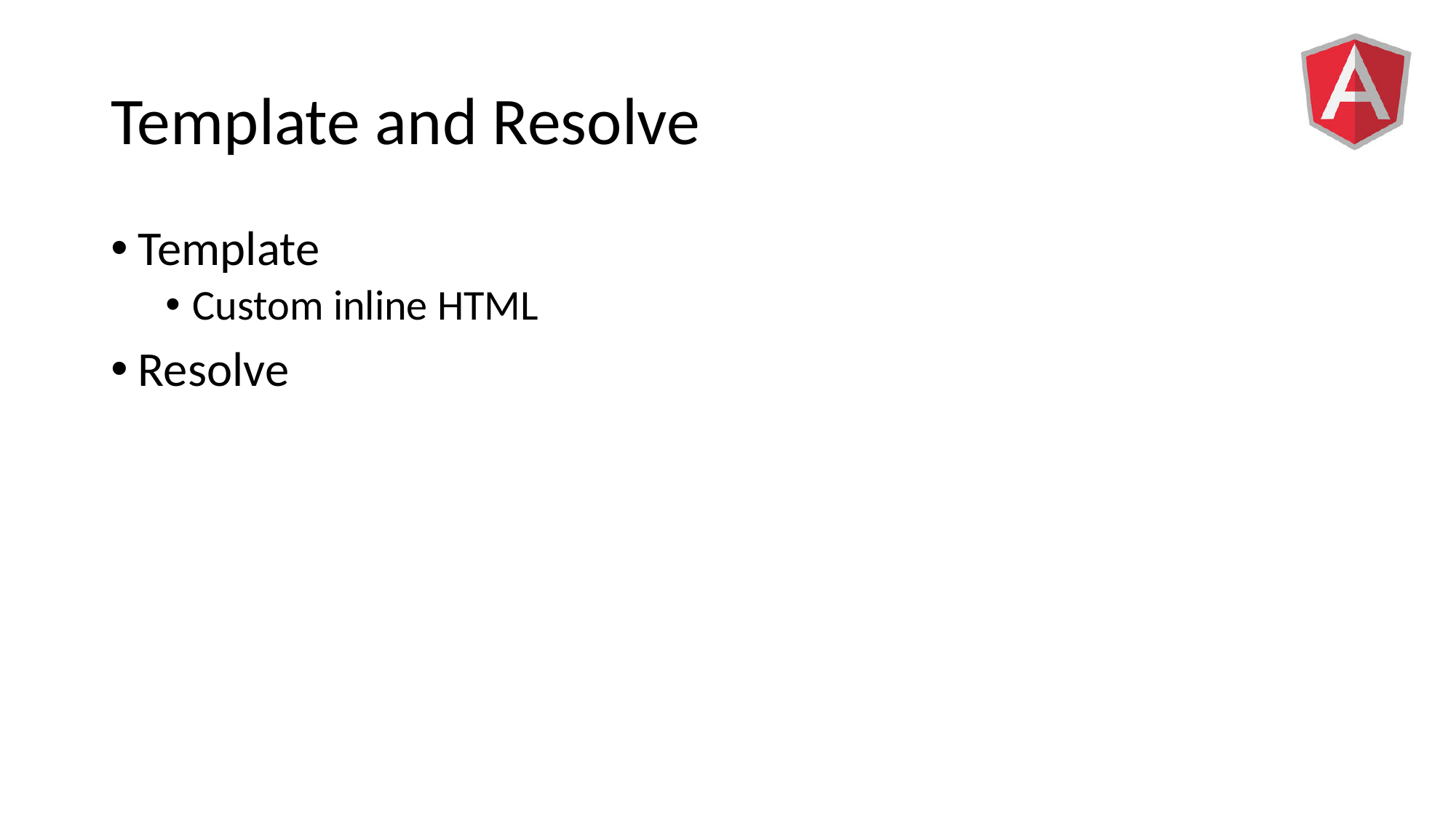

# Template and Resolve
Template
Custom inline HTML
Resolve